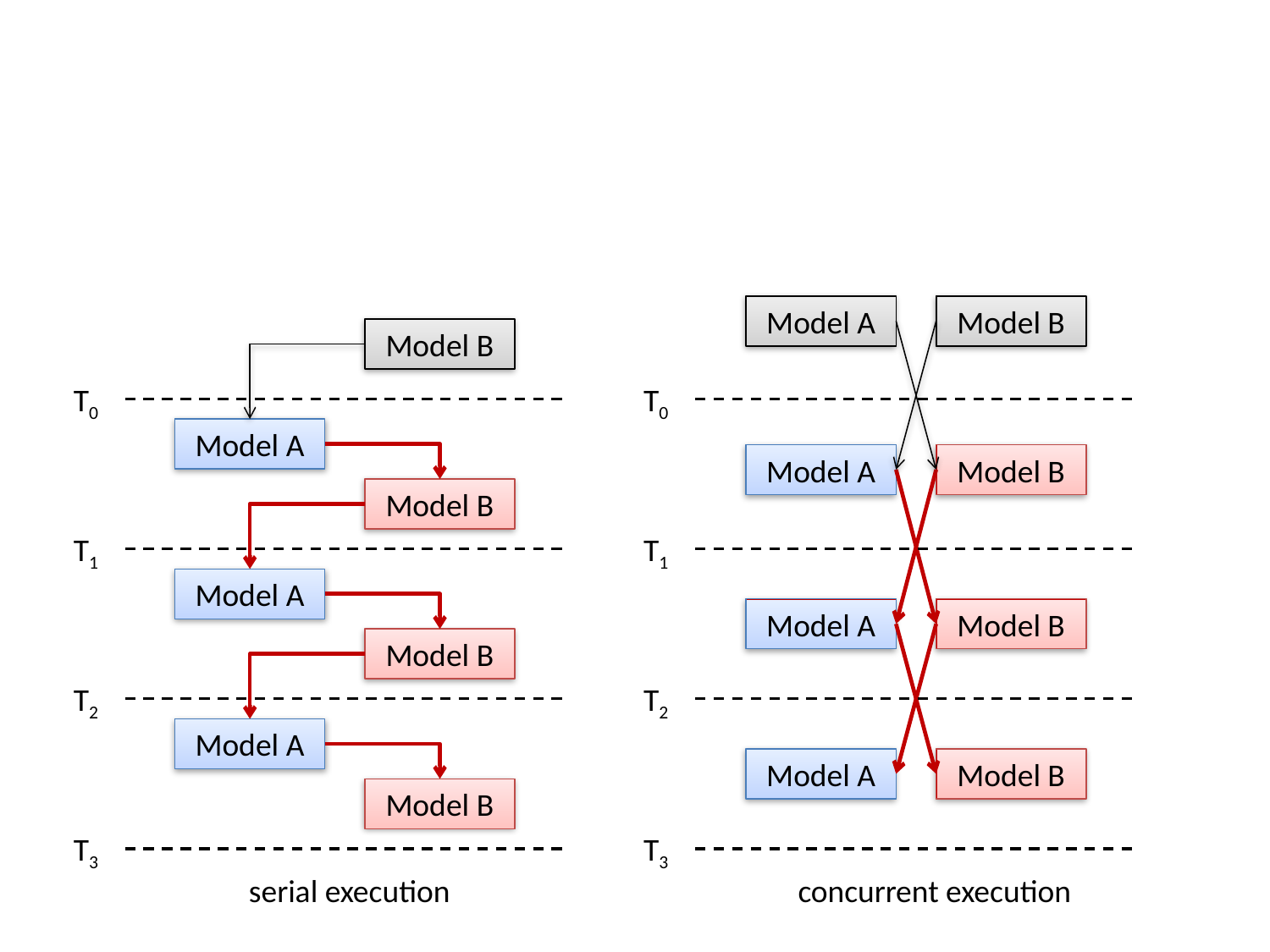

Model A
Model B
Model B
T0
T1
T2
T3
T0
T1
T2
T3
Model A
Model A
Model B
Model B
Model A
Model A
Model B
Model B
Model A
Model A
Model B
Model B
serial execution
concurrent execution